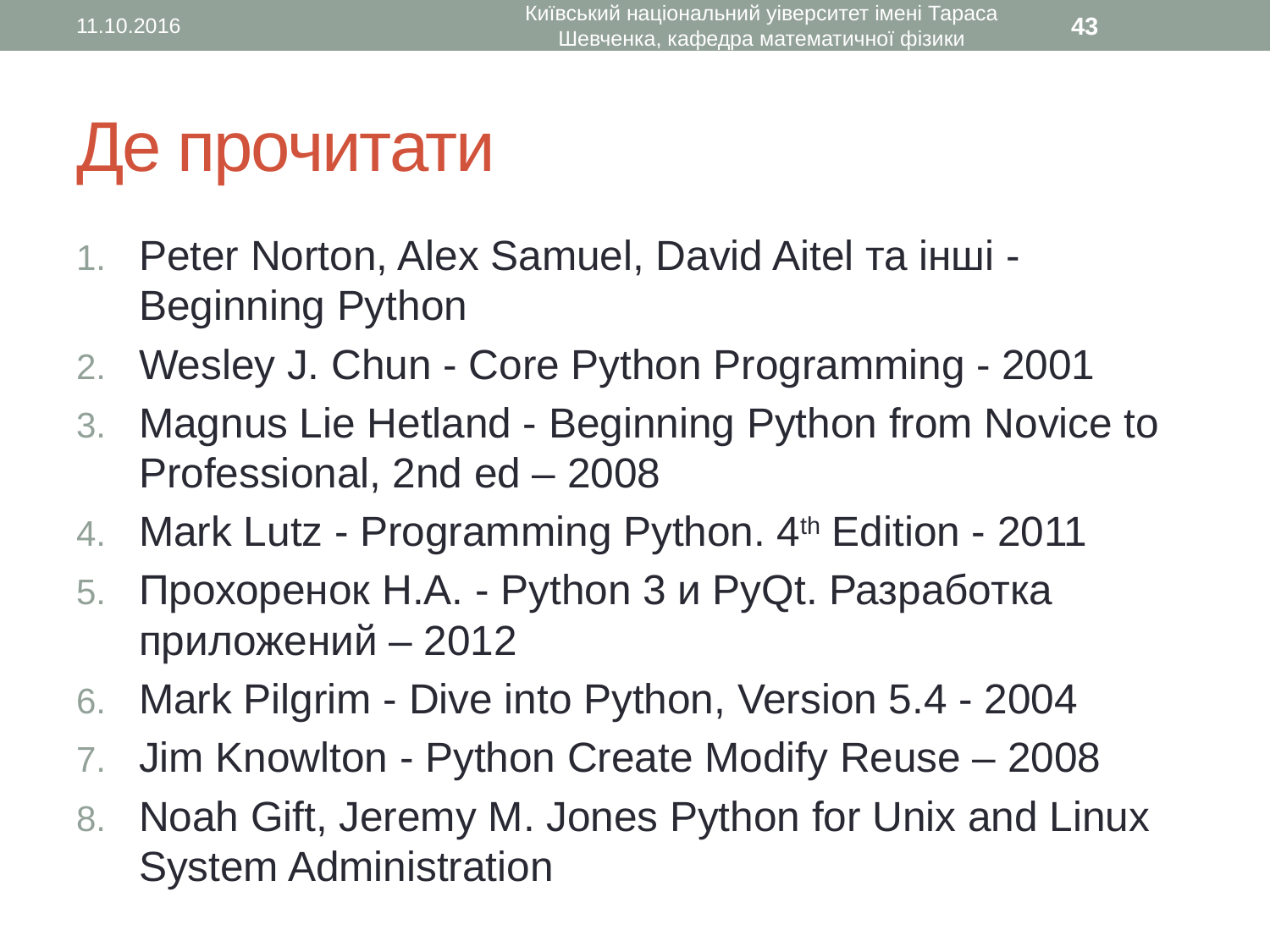

11.10.2016
Київський національний уіверситет імені Тараса Шевченка, кафедра математичної фізики
43
# Де прочитати
Peter Norton, Alex Samuel, David Aitel та інші - Beginning Python
Wesley J. Chun - Core Python Programming - 2001
Magnus Lie Hetland - Beginning Python from Novice to Professional, 2nd ed – 2008
Mark Lutz - Programming Python. 4th Edition - 2011
Прохоренок Н.А. - Python 3 и PyQt. Разработка приложений – 2012
Mark Pilgrim - Dive into Python, Version 5.4 - 2004
Jim Knowlton - Python Create Modify Reuse – 2008
Noah Gift, Jeremy M. Jones Python for Unix and Linux System Administration